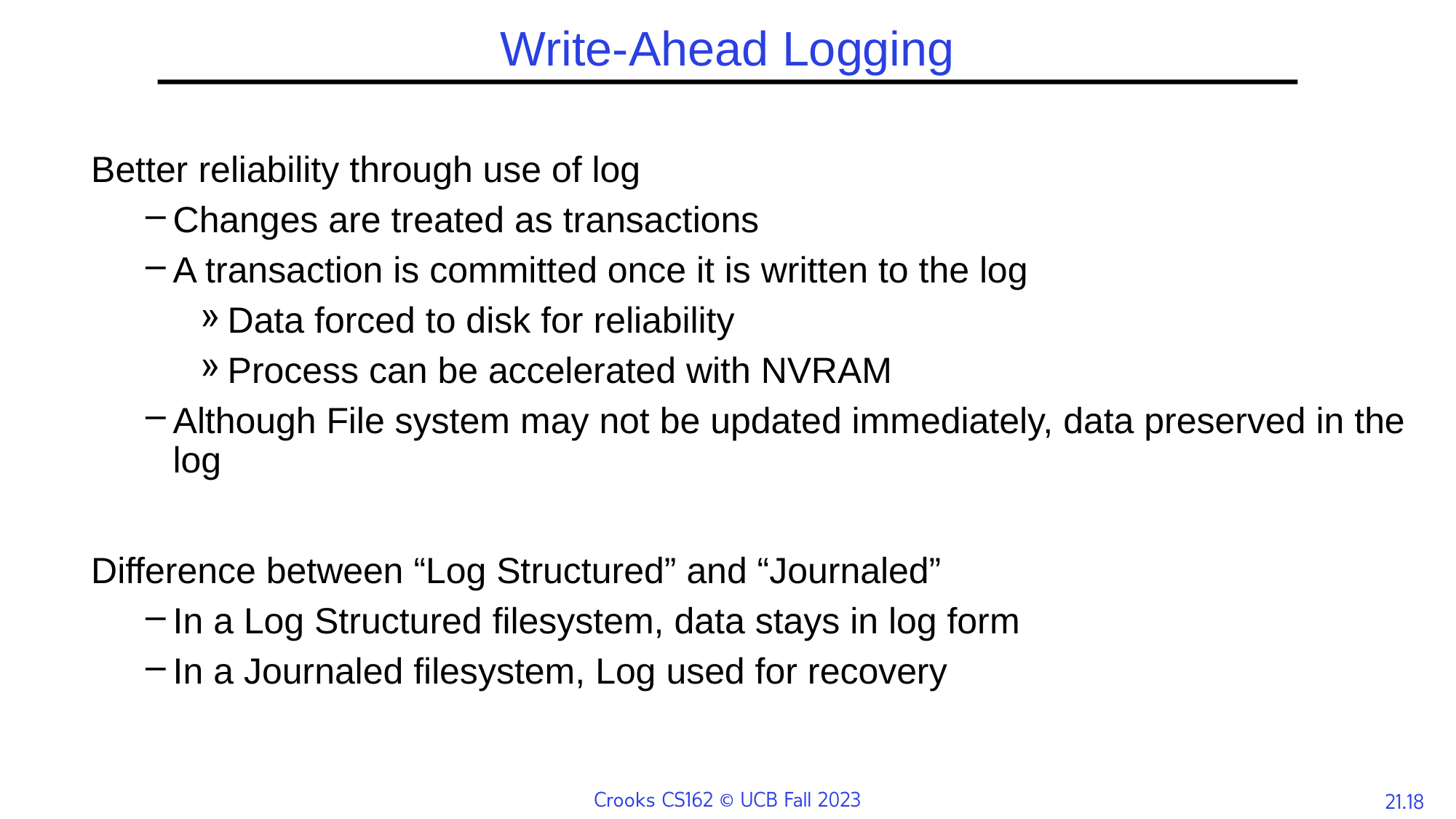

# Write-Ahead Logging

Better reliability through use of log
Changes are treated as transactions
A transaction is committed once it is written to the log
Data forced to disk for reliability
Process can be accelerated with NVRAM
Although File system may not be updated immediately, data preserved in the log

Difference between “Log Structured” and “Journaled”
In a Log Structured filesystem, data stays in log form
In a Journaled filesystem, Log used for recovery